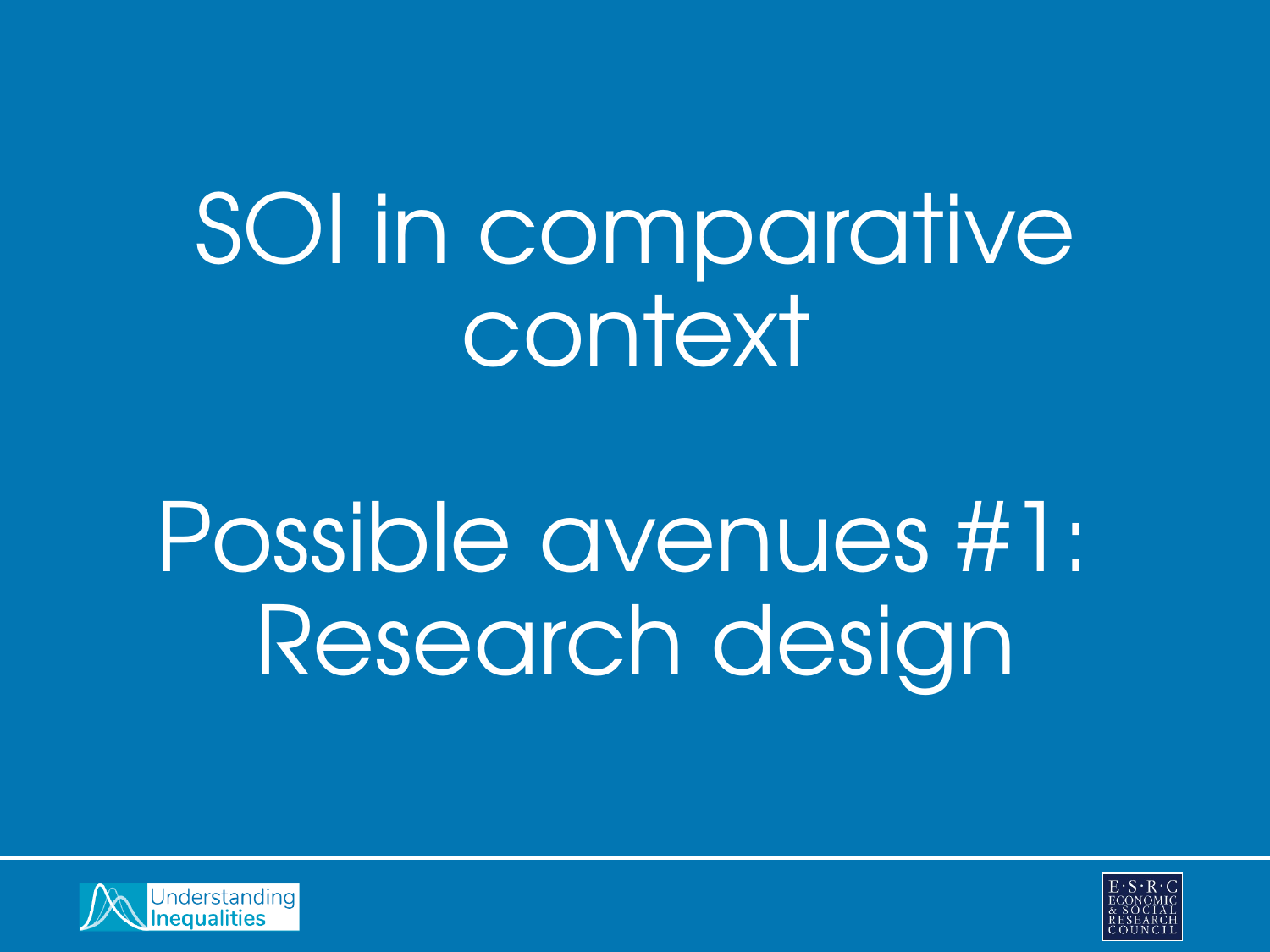

# SOI in comparative context Possible avenues #1: Research design